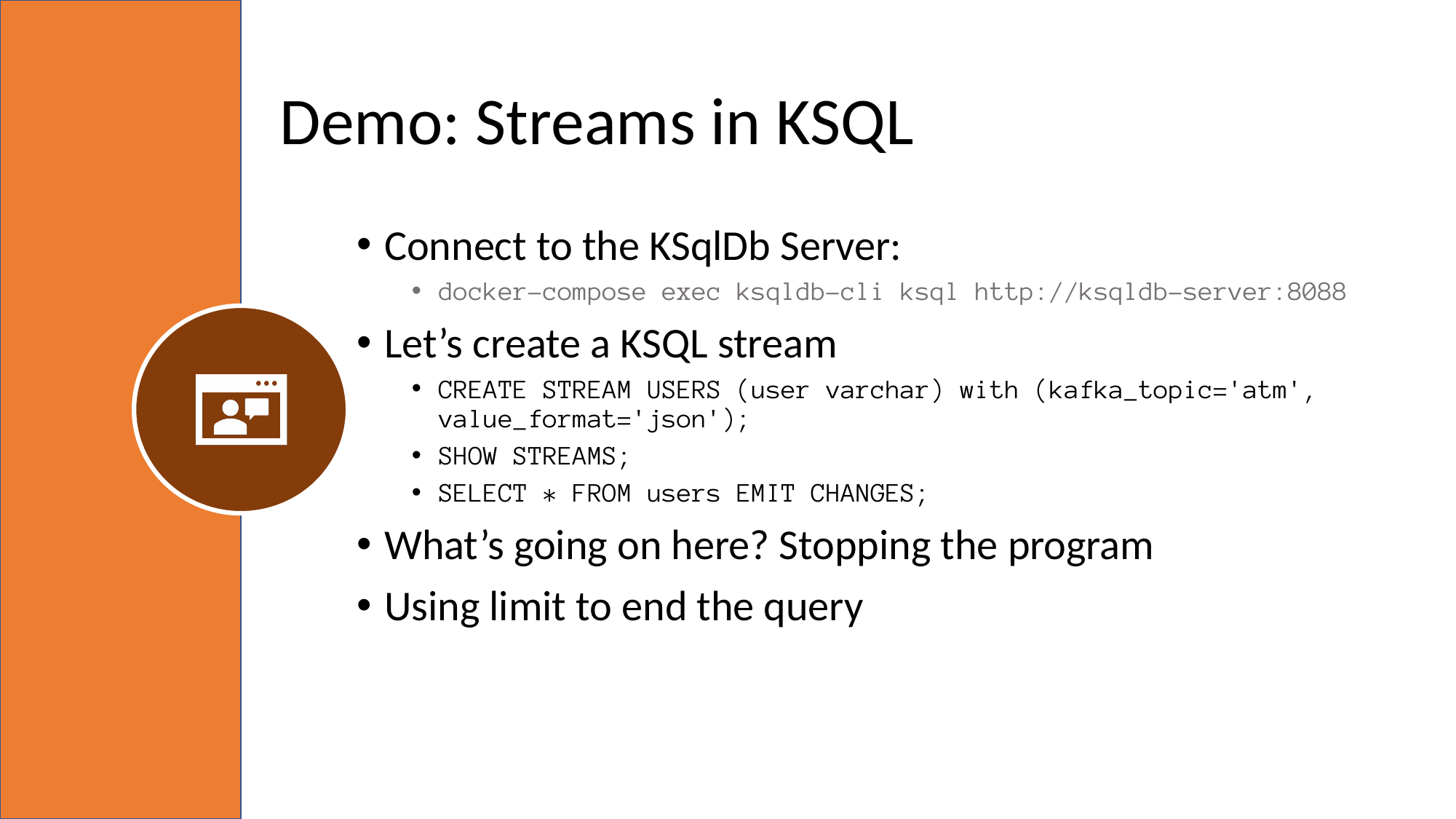

# Demo: Streams in KSQL
Connect to the KSqlDb Server:
docker-compose exec ksqldb-cli ksql http://ksqldb-server:8088
Let’s create a KSQL stream
CREATE STREAM USERS (user varchar) with (kafka_topic='atm', value_format='json');
SHOW STREAMS;
SELECT * FROM users EMIT CHANGES;
What’s going on here? Stopping the program
Using limit to end the query